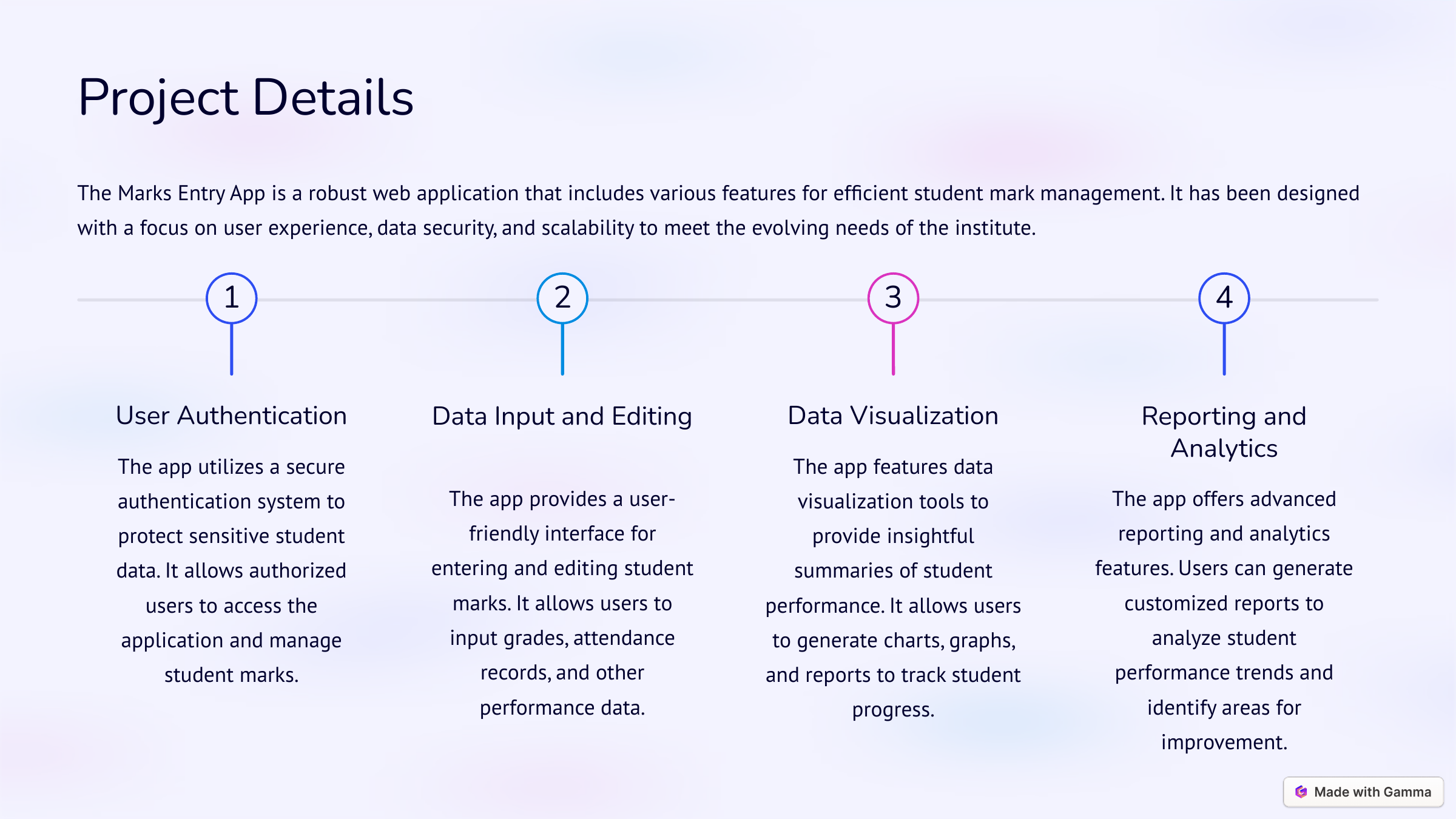

Project Details
The Marks Entry App is a robust web application that includes various features for efficient student mark management. It has been designed with a focus on user experience, data security, and scalability to meet the evolving needs of the institute.

1
2
3
4

User Authentication
Data Input and Editing
Data Visualization
Reporting and Analytics
The app utilizes a secure authentication system to protect sensitive student data. It allows authorized users to access the application and manage student marks.
The app features data visualization tools to provide insightful summaries of student performance. It allows users to generate charts, graphs, and reports to track student progress.
The app provides a user-friendly interface for entering and editing student marks. It allows users to input grades, attendance records, and other performance data.
The app offers advanced reporting and analytics features. Users can generate customized reports to analyze student performance trends and identify areas for improvement.